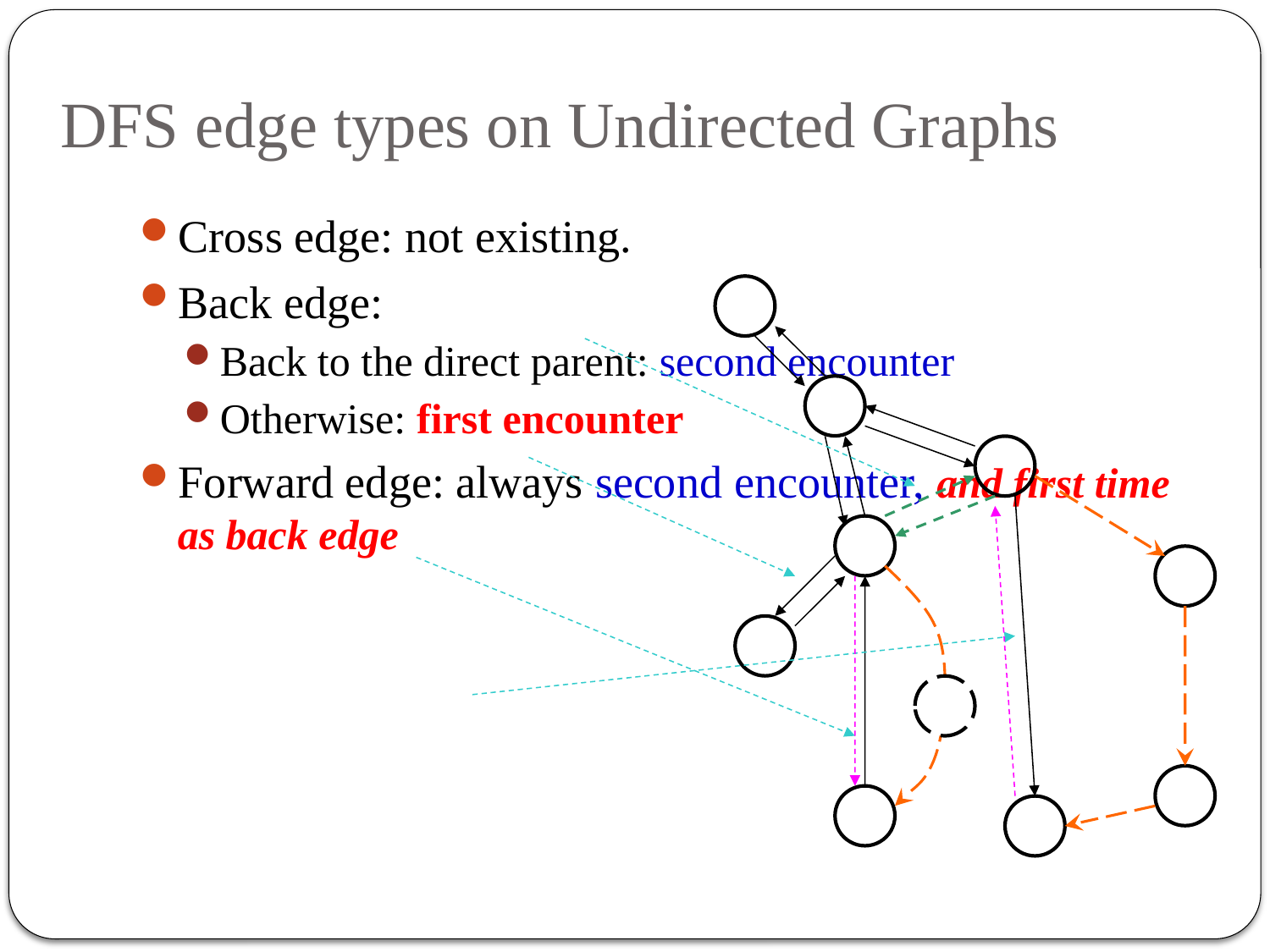

# DFS edge types on Undirected Graphs

Cross edge: not existing.
Back edge:
Back to the direct parent: second encounter
Otherwise: first encounter
Forward edge: always second encounter, and first time as back edge